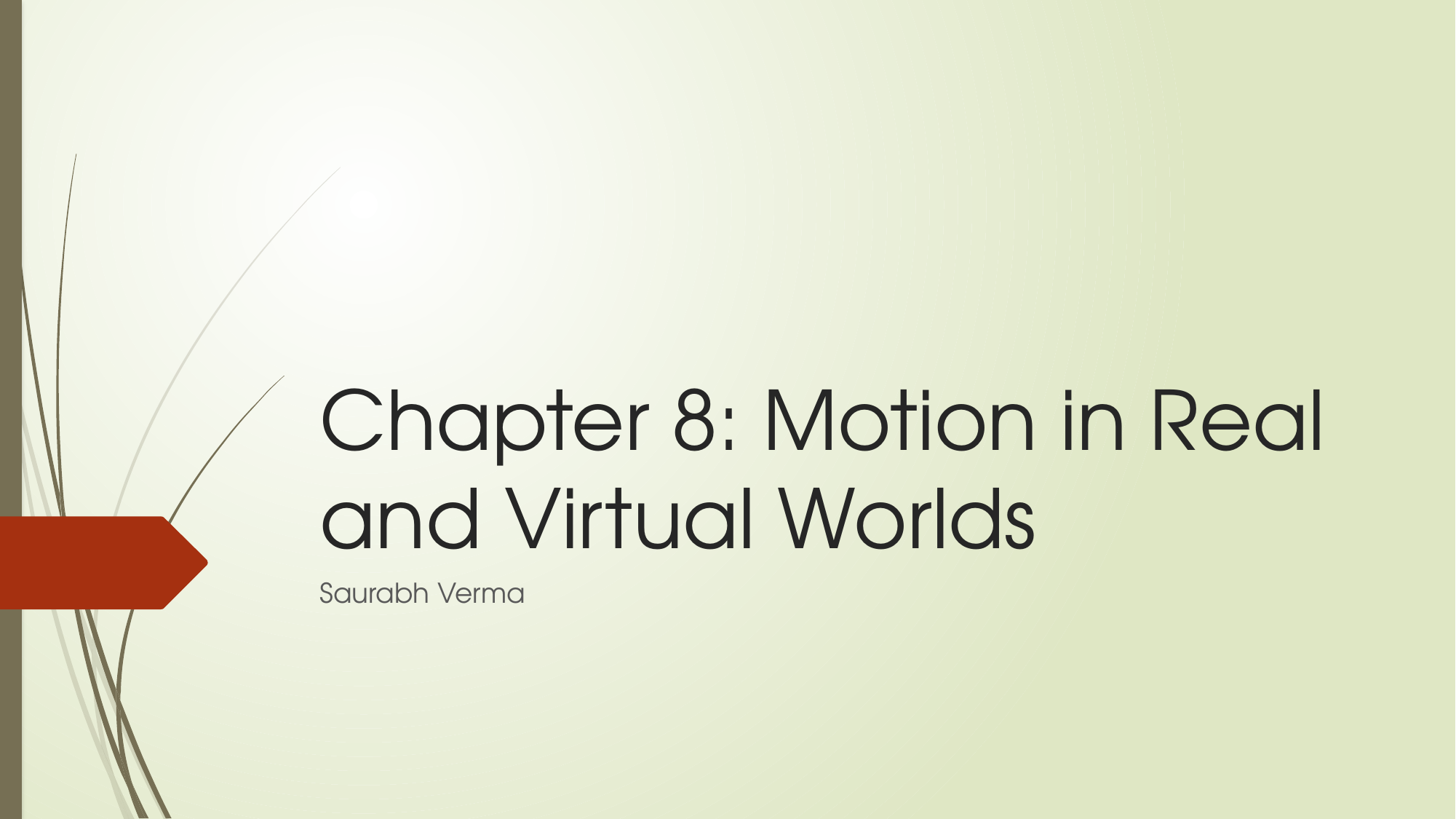

# Chapter 8: Motion in Real and Virtual Worlds
Saurabh Verma